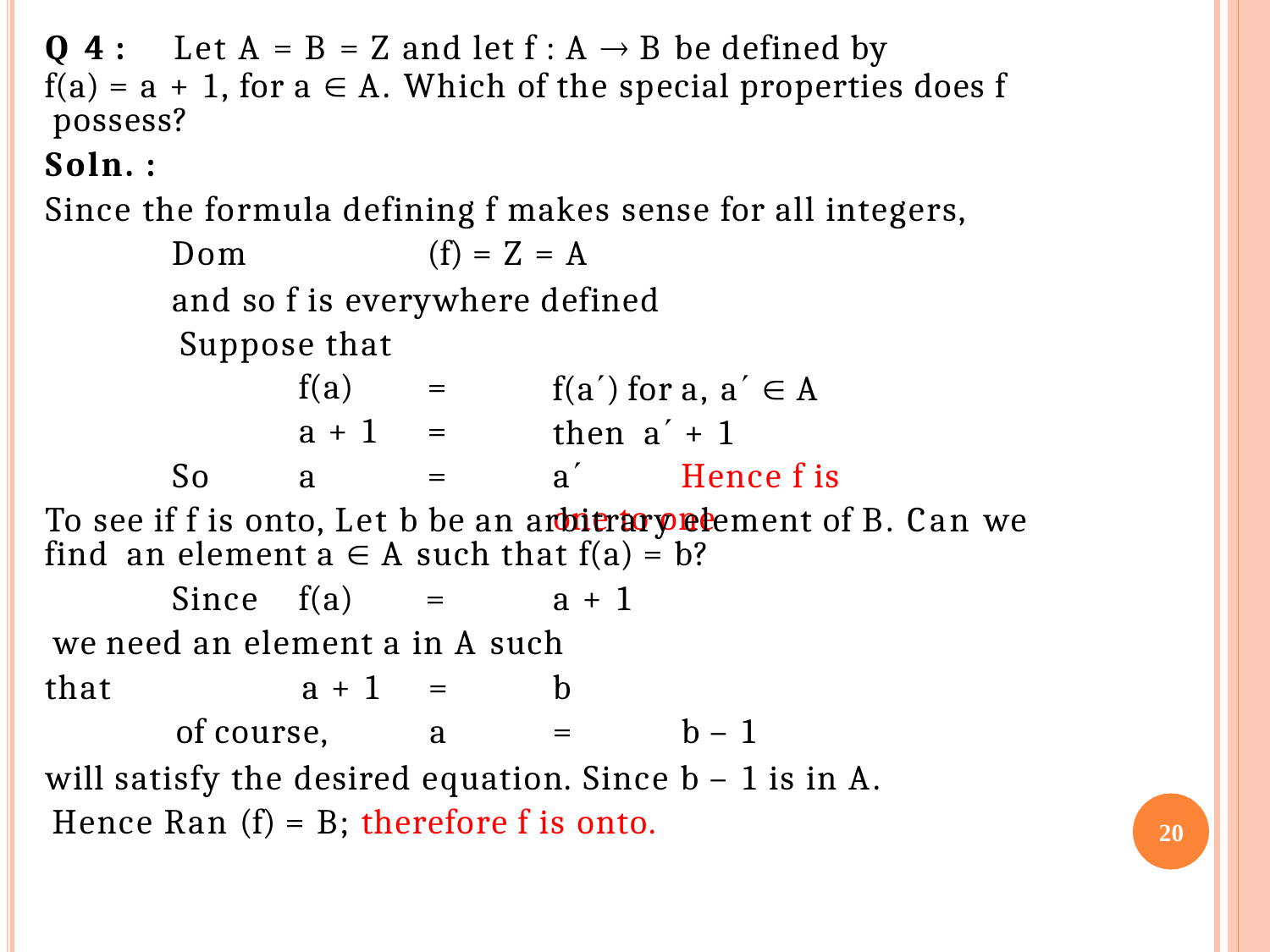

# Q 4 :	Let A = B = Z and let f : A → B be defined by
f(a) = a + 1, for a ∈ A. Which of the special properties does f  possess?
Soln. :
Since the formula defining f makes sense for all integers,
Dom	(f) = Z = A
and so f is everywhere defined  Suppose that
f(a)	=
a + 1	=
a	=
f(a′) for a, a′ ∈ A then  a′ + 1
a′	Hence f is one to one
So
To see if f is onto, Let b be an arbitrary element of B. Can we find  an element a ∈ A such that f(a) = b?
Since	f(a)	=	a + 1  we need an element a in A such that
a + 1	=
of course,	a
b
=	b – 1
will satisfy the desired equation. Since b – 1 is in A.  Hence Ran (f) = B; therefore f is onto.
20